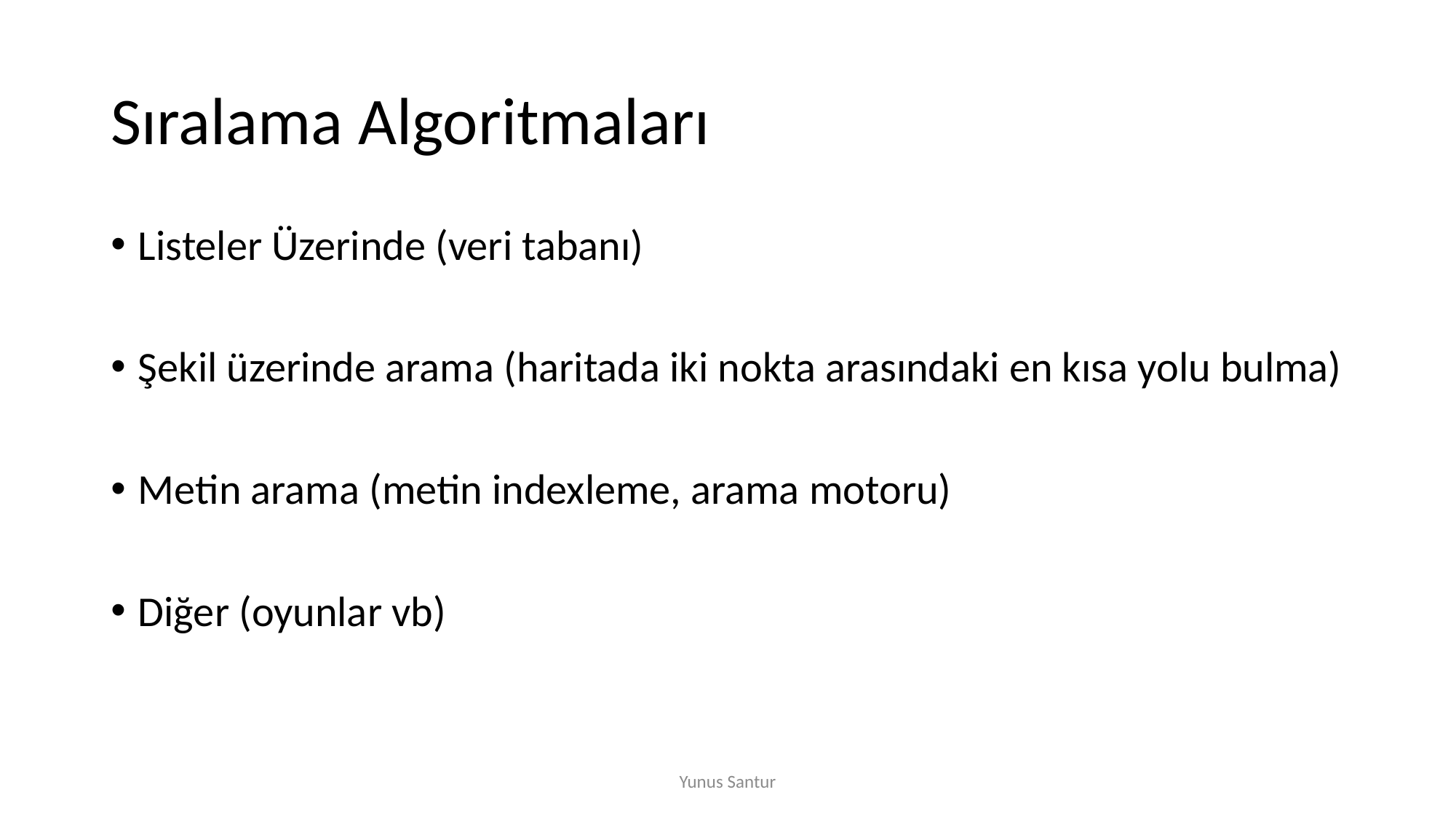

# Sıralama Algoritmaları
Listeler Üzerinde (veri tabanı)

Şekil üzerinde arama (haritada iki nokta arasındaki en kısa yolu bulma)

Metin arama (metin indexleme, arama motoru)

Diğer (oyunlar vb)
Yunus Santur